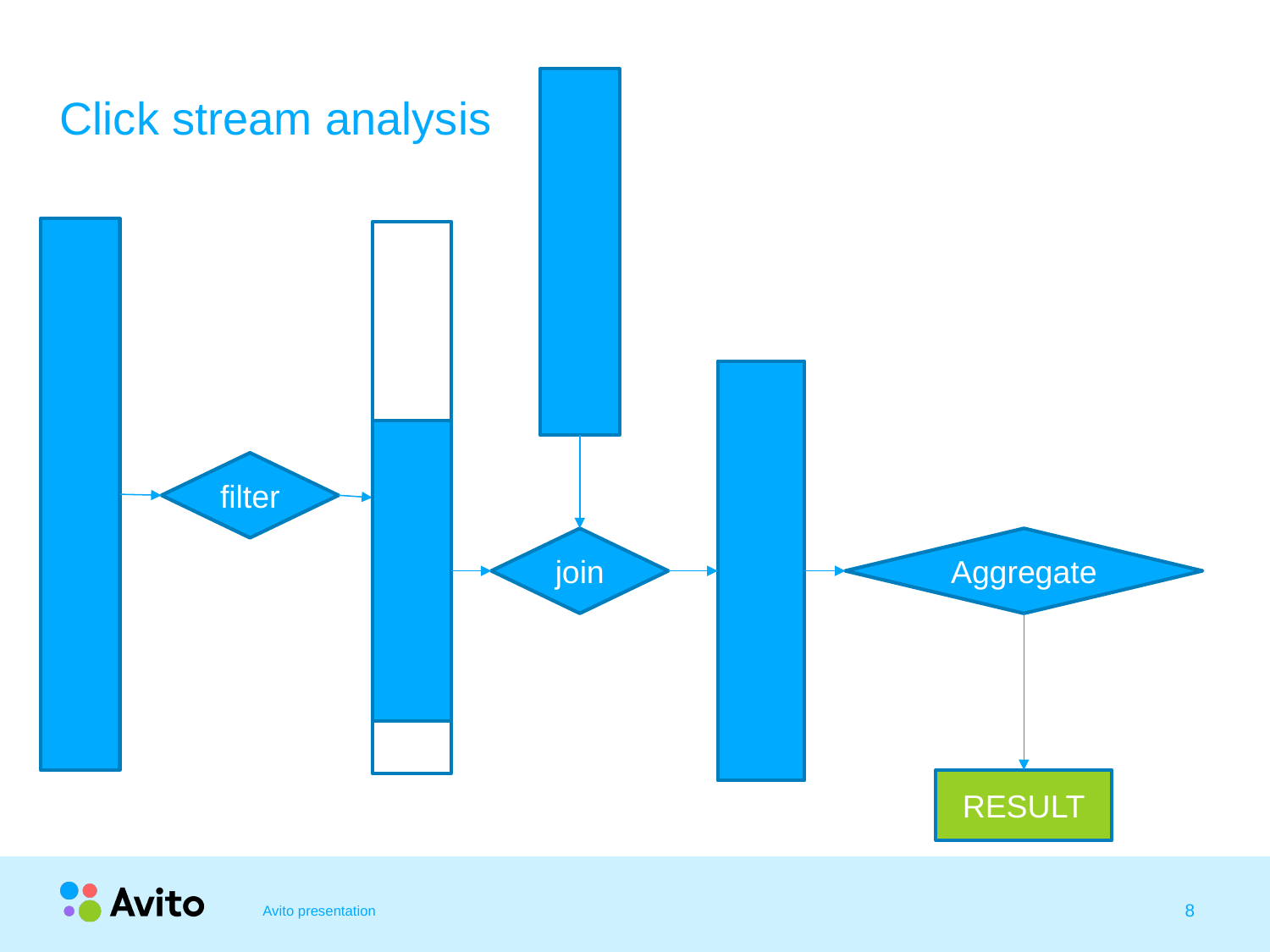

# Click stream analysis

filter
join
Aggregate
RESULT
Avito presentation